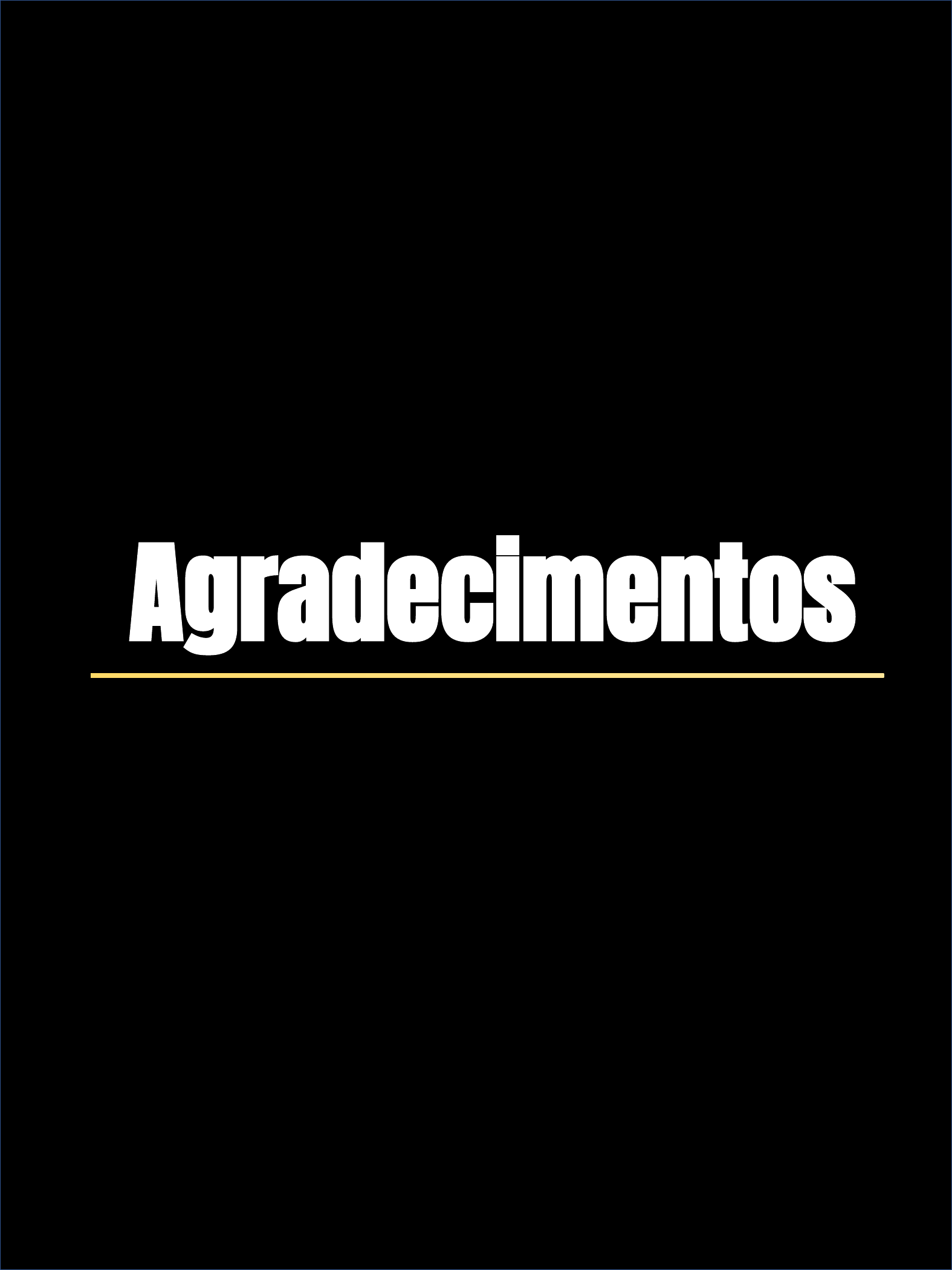

Agradecimentos

Tailwindcss e Manto Filosofal da Elegância no Frontend - Silvio Watakabe
21